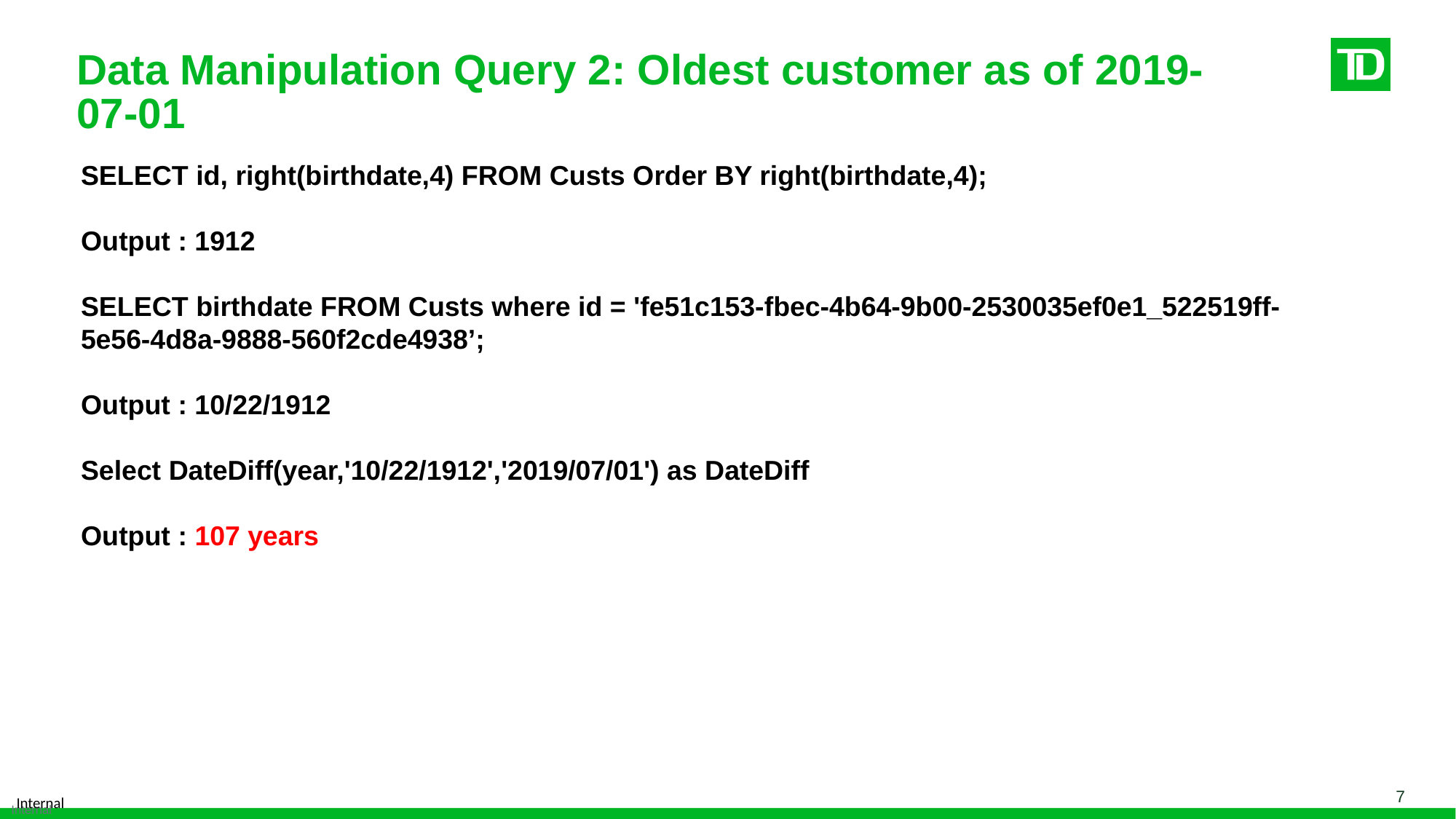

# Data Manipulation Query 2: Oldest customer as of 2019-07-01
SELECT id, right(birthdate,4) FROM Custs Order BY right(birthdate,4);

Output : 1912

SELECT birthdate FROM Custs where id = 'fe51c153-fbec-4b64-9b00-2530035ef0e1_522519ff-5e56-4d8a-9888-560f2cde4938’;

Output : 10/22/1912

Select DateDiff(year,'10/22/1912','2019/07/01') as DateDiff

Output : 107 years
7